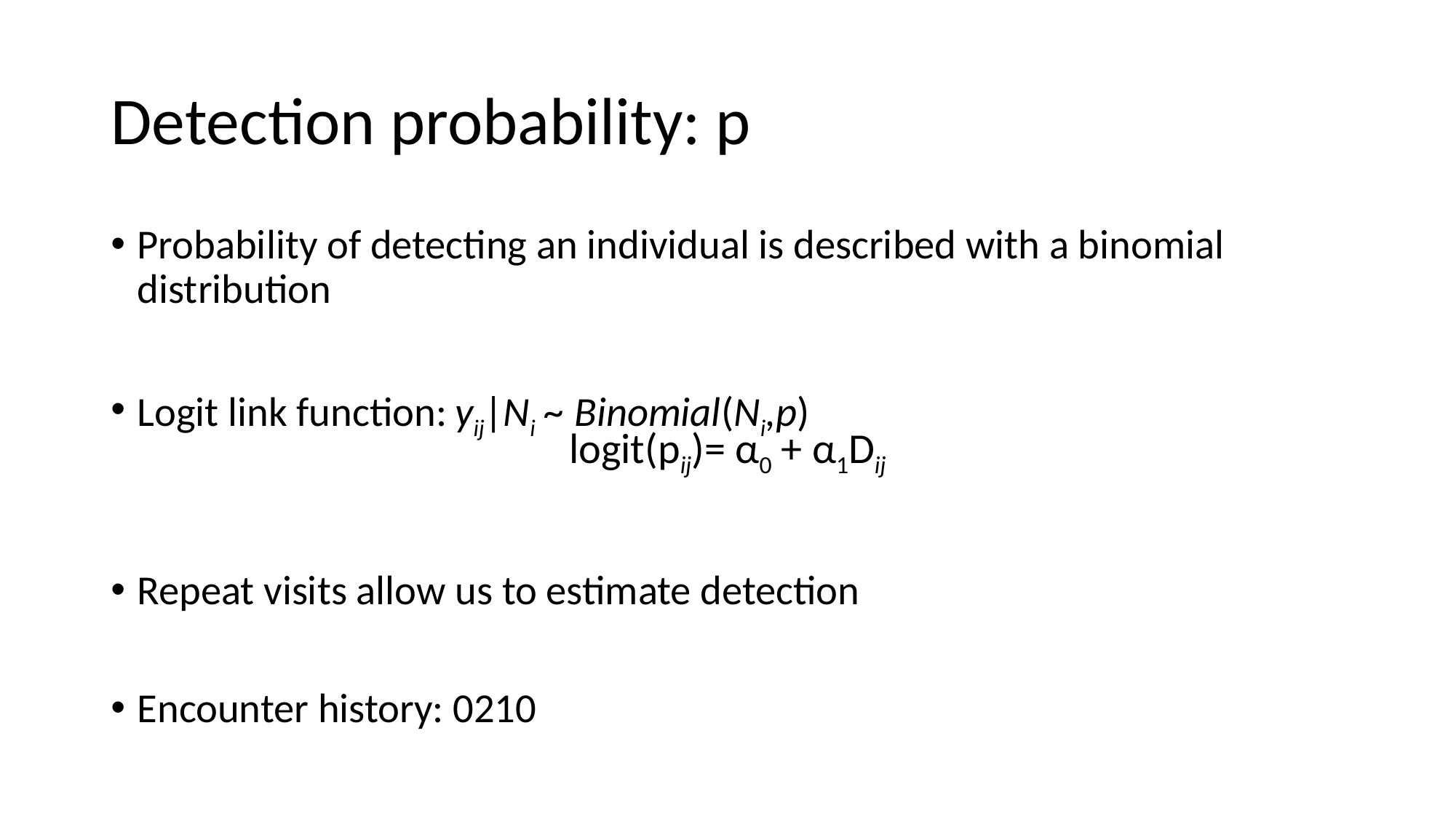

# Detection probability: p
Probability of detecting an individual is described with a binomial distribution

Logit link function:	yij|Ni ~ Binomial(Ni,p)

Repeat visits allow us to estimate detection

Encounter history: 0210
logit(pij)= α0 + α1Dij